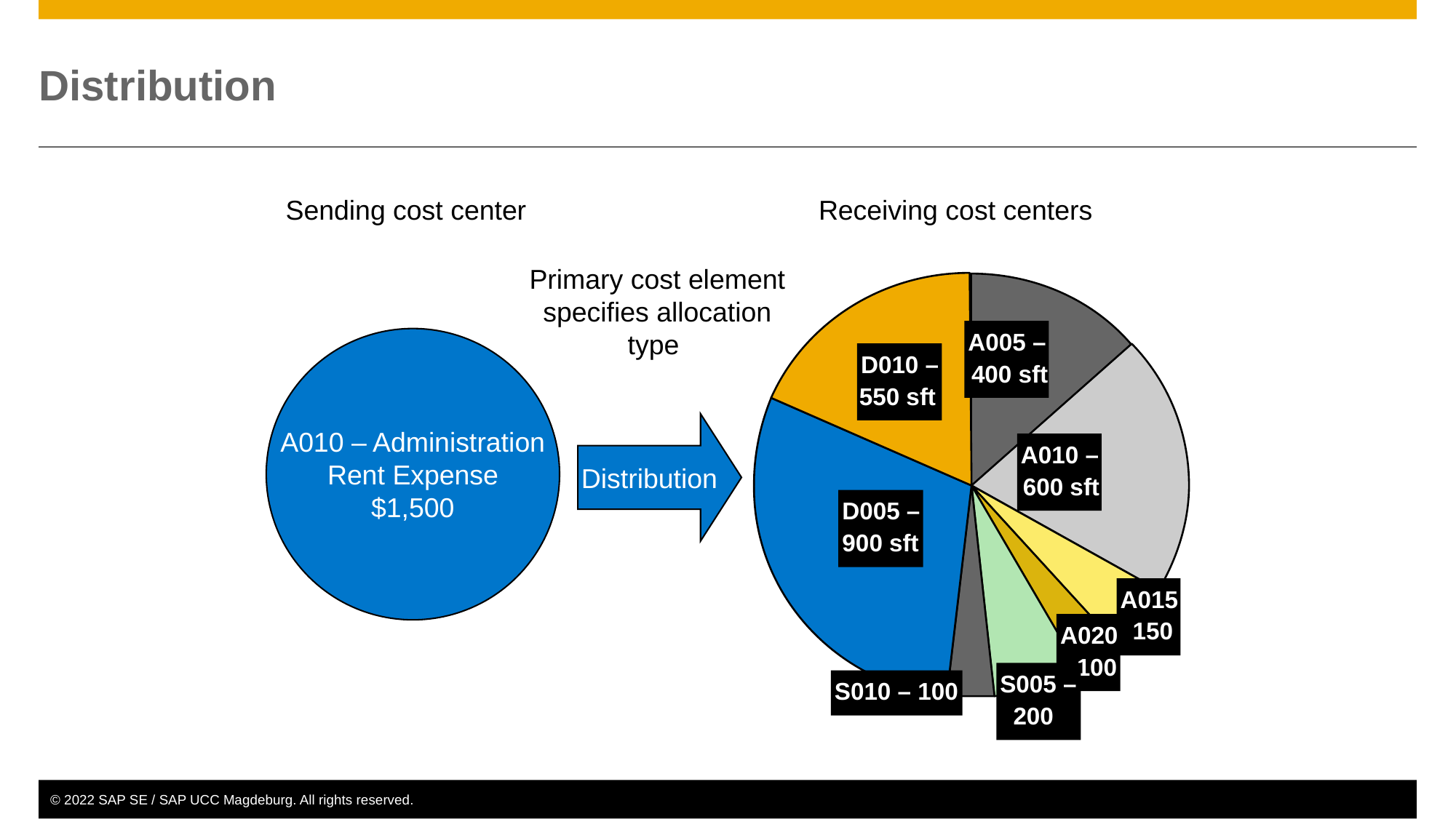

# Distribution
Sending cost center
Receiving cost centers
Primary cost element specifies allocation type

A005 –
A010 – Administration
Rent Expense
$1,500

D010 –
400 sft
550 sft

Distribution

A010 –
600 sft

D005 –
900 sft

A015

 150
A020
100

S005 –

S010 – 100
200